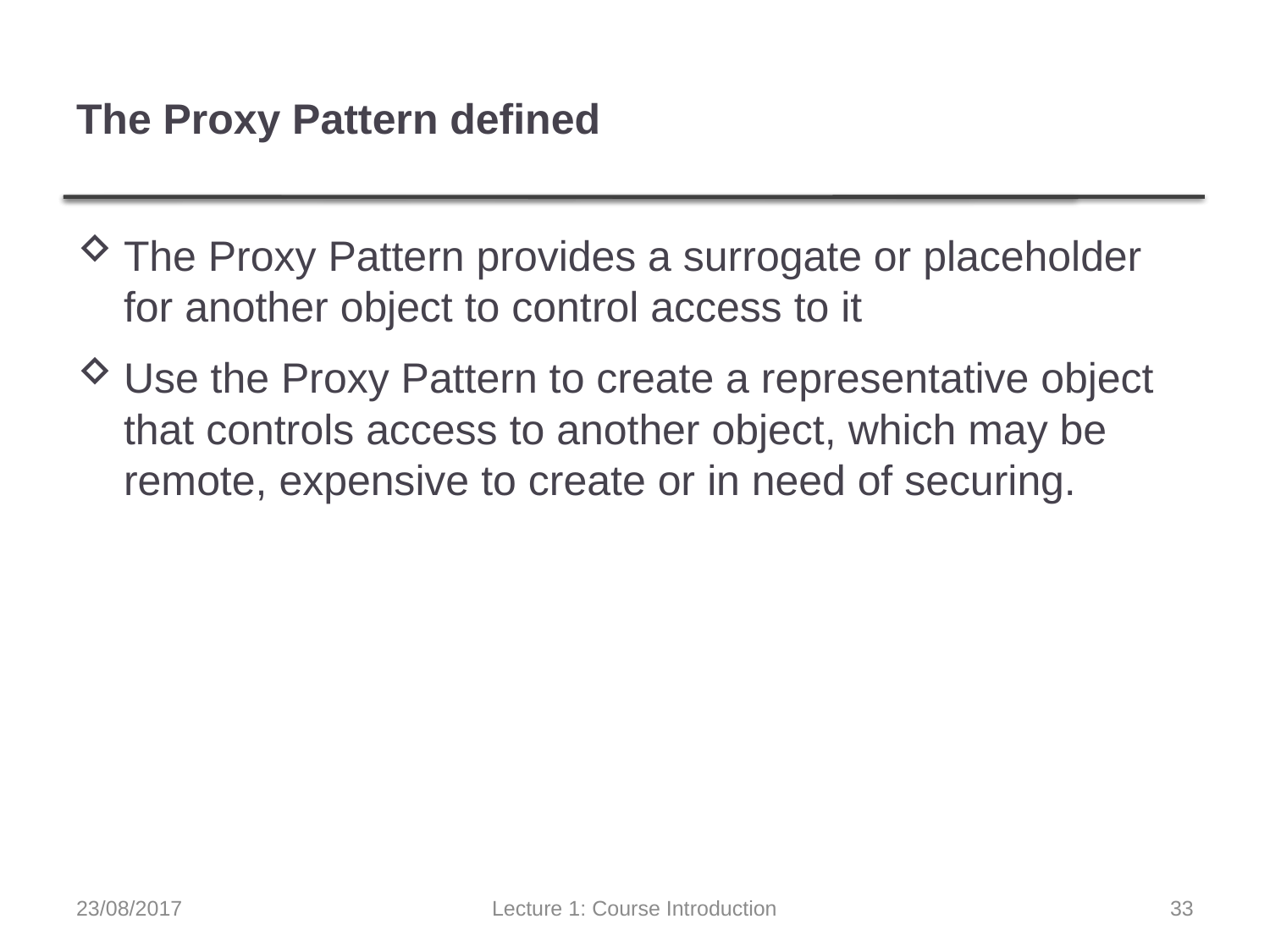

# The Proxy Pattern defined
The Proxy Pattern provides a surrogate or placeholder for another object to control access to it
Use the Proxy Pattern to create a representative object that controls access to another object, which may be remote, expensive to create or in need of securing.
23/08/2017
Lecture 1: Course Introduction
33